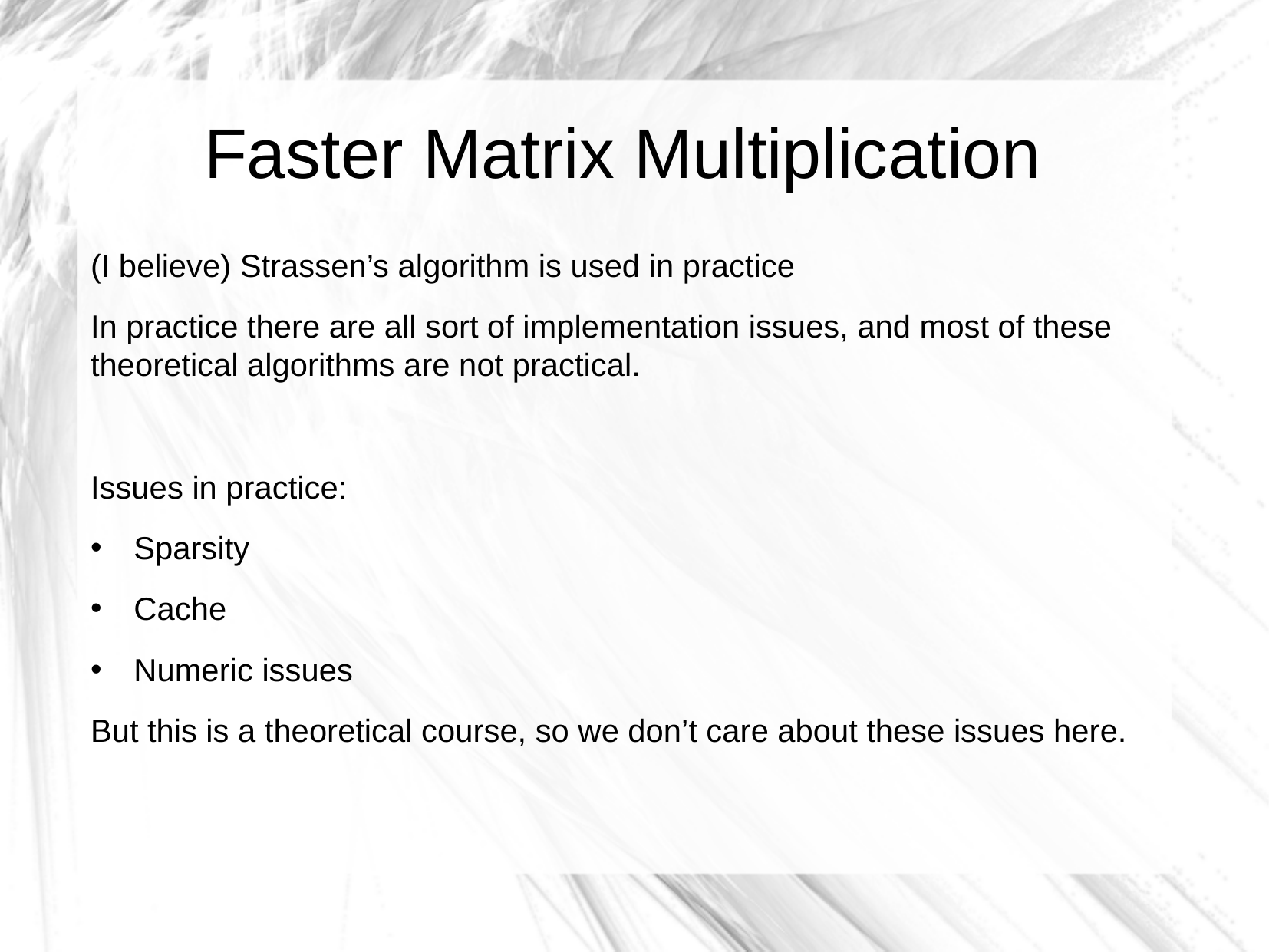

Faster Matrix Multiplication
(I believe) Strassen’s algorithm is used in practice
In practice there are all sort of implementation issues, and most of these theoretical algorithms are not practical.

Issues in practice:
Sparsity
Cache
Numeric issues
But this is a theoretical course, so we don’t care about these issues here.